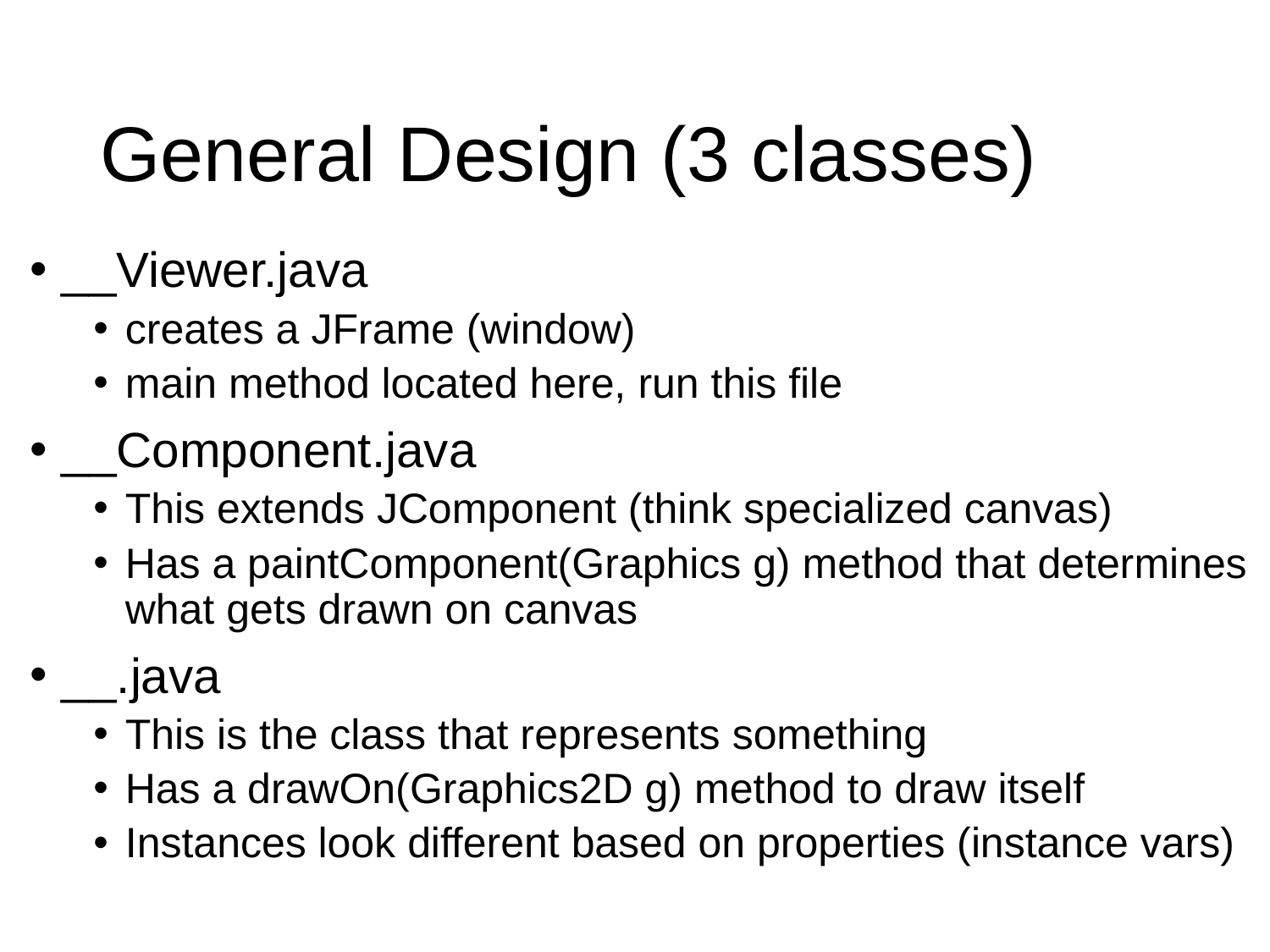

# General Design (3 classes)
__Viewer.java
creates a JFrame (window)
main method located here, run this file
__Component.java
This extends JComponent (think specialized canvas)
Has a paintComponent(Graphics g) method that determines what gets drawn on canvas
__.java
This is the class that represents something
Has a drawOn(Graphics2D g) method to draw itself
Instances look different based on properties (instance vars)